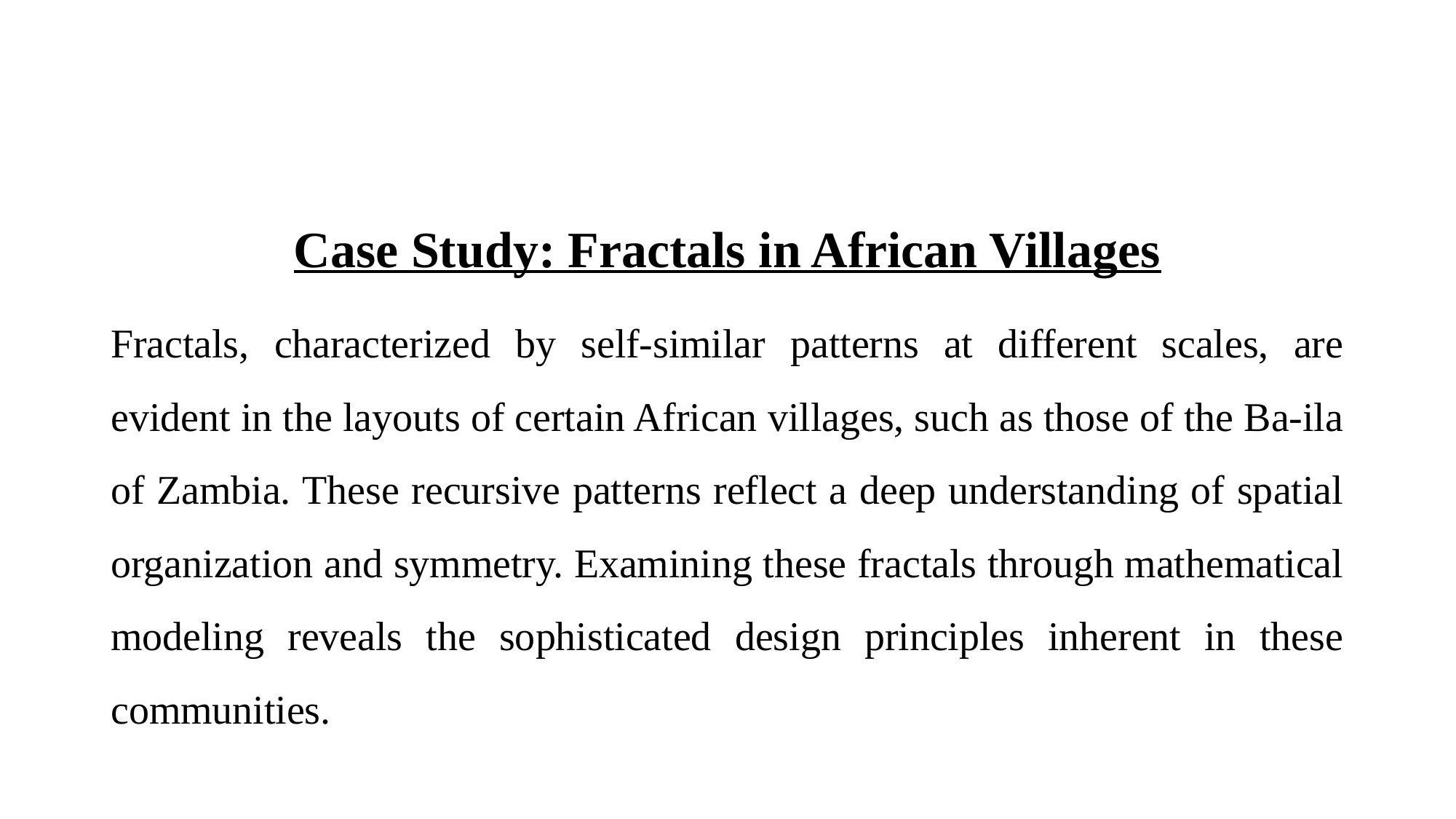

Case Study: Fractals in African Villages
Fractals, characterized by self-similar patterns at different scales, are evident in the layouts of certain African villages, such as those of the Ba-ila of Zambia. These recursive patterns reflect a deep understanding of spatial organization and symmetry. Examining these fractals through mathematical modeling reveals the sophisticated design principles inherent in these communities.